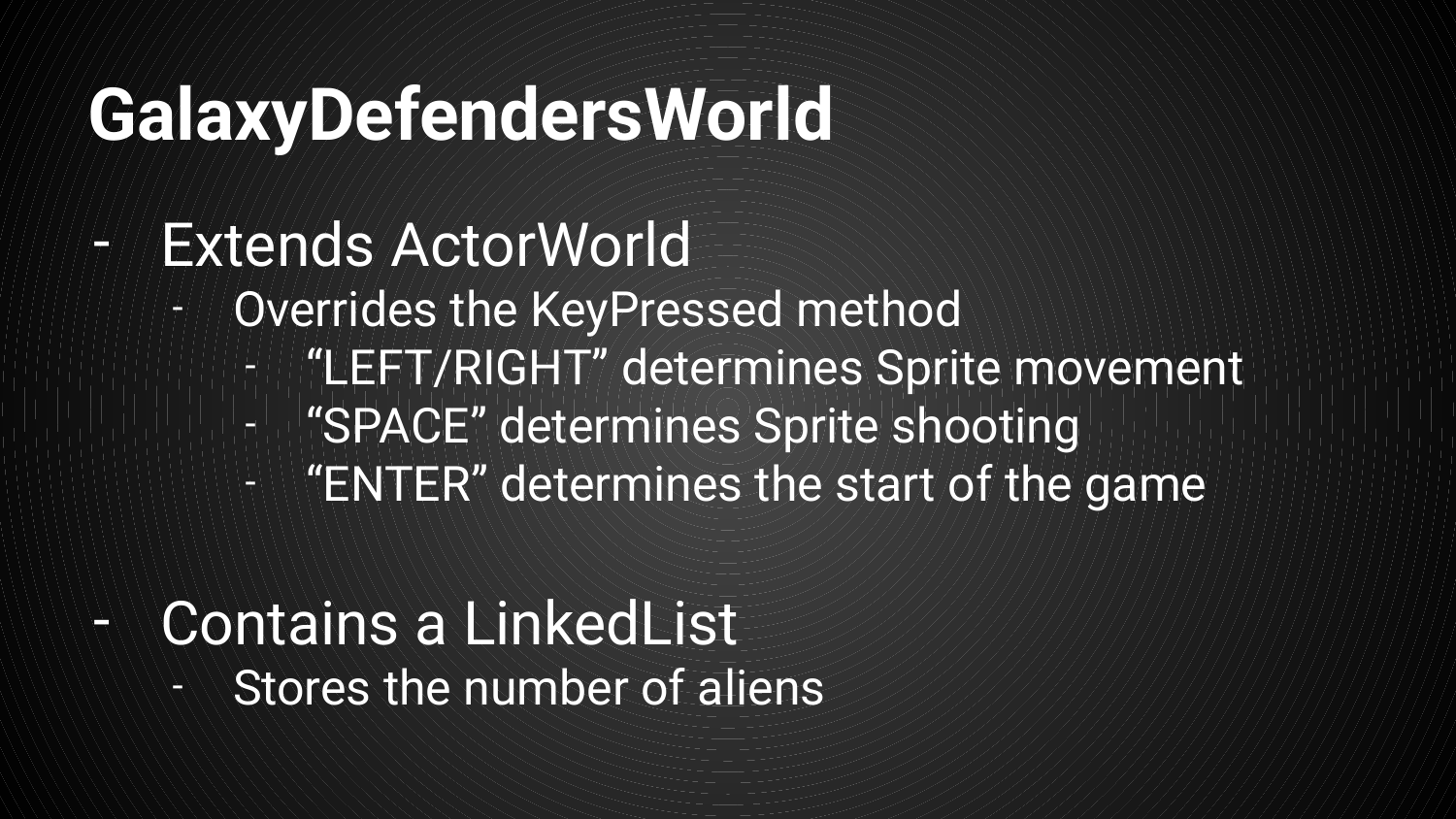

# GalaxyDefendersWorld
Extends ActorWorld
Overrides the KeyPressed method
“LEFT/RIGHT” determines Sprite movement
“SPACE” determines Sprite shooting
“ENTER” determines the start of the game

Contains a LinkedList
Stores the number of aliens